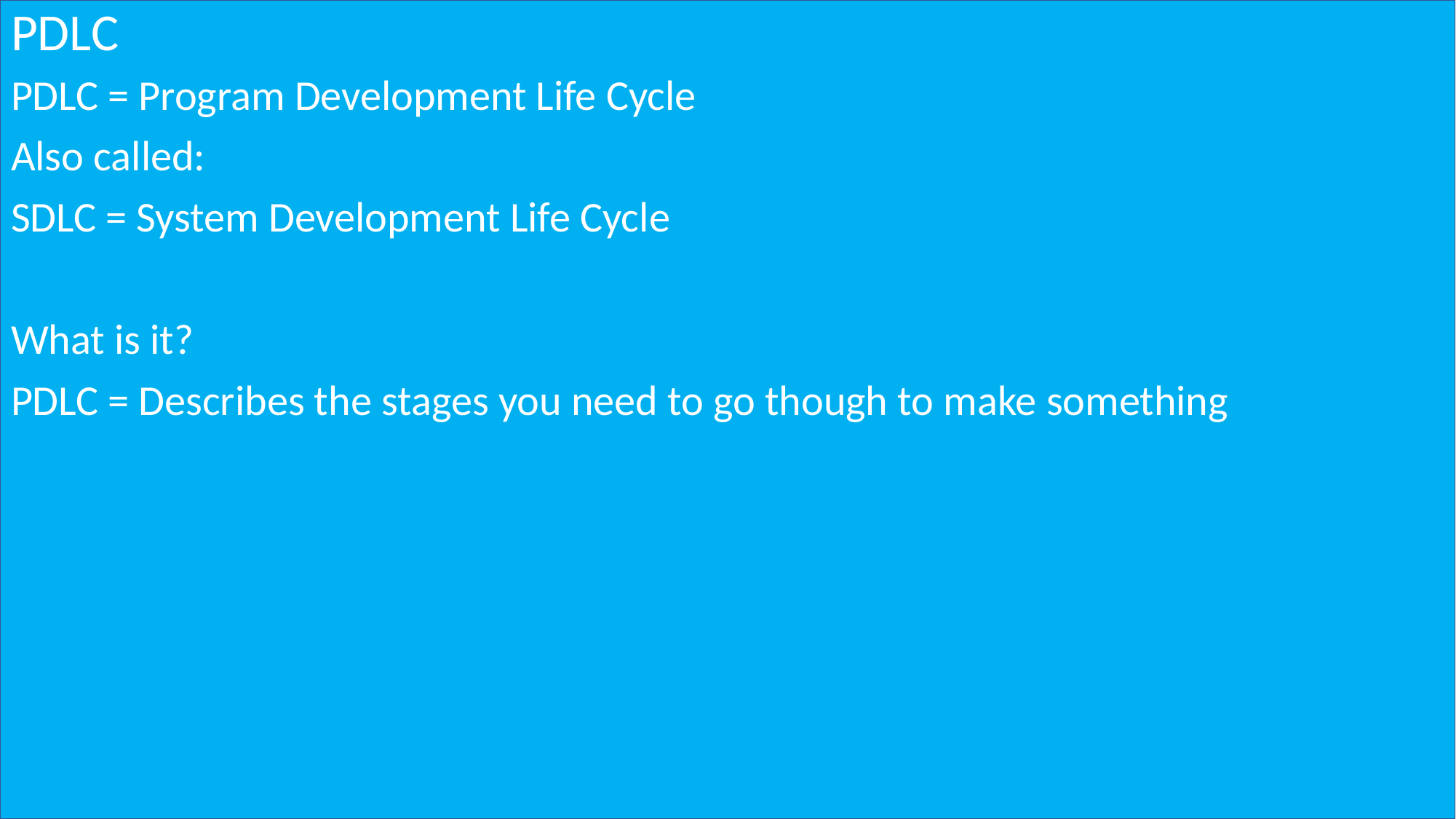

# PDLC
PDLC = Program Development Life Cycle
Also called:
SDLC = System Development Life Cycle

What is it?
PDLC = Describes the stages you need to go though to make something